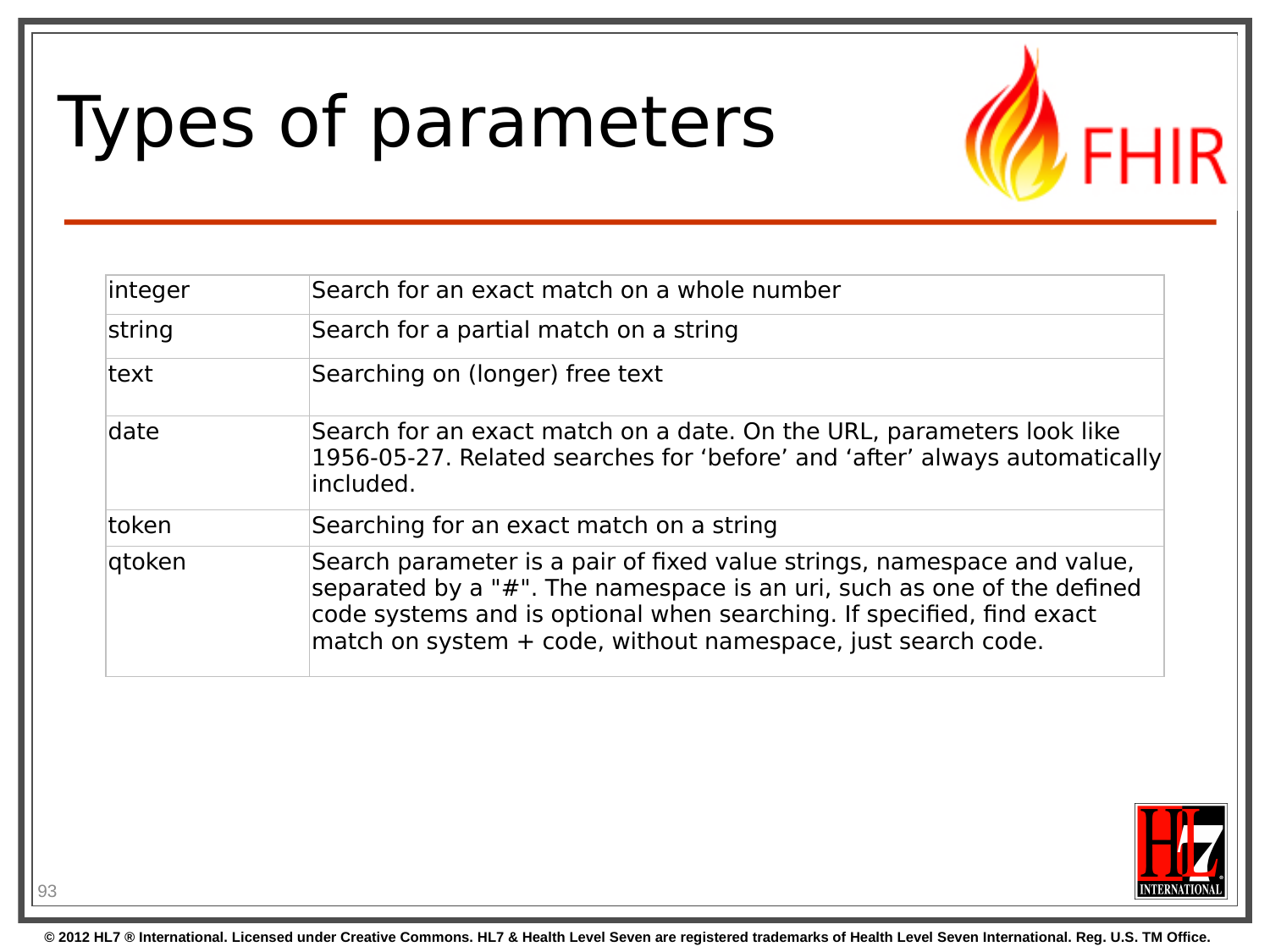

# Types of parameters
| integer | Search for an exact match on a whole number |
| --- | --- |
| string | Search for a partial match on a string |
| text | Searching on (longer) free text |
| date | Search for an exact match on a date. On the URL, parameters look like 1956-05-27. Related searches for ‘before’ and ‘after’ always automatically included. |
| token | Searching for an exact match on a string |
| qtoken | Search parameter is a pair of fixed value strings, namespace and value, separated by a "#". The namespace is an uri, such as one of the defined code systems and is optional when searching. If specified, find exact match on system + code, without namespace, just search code. |
93